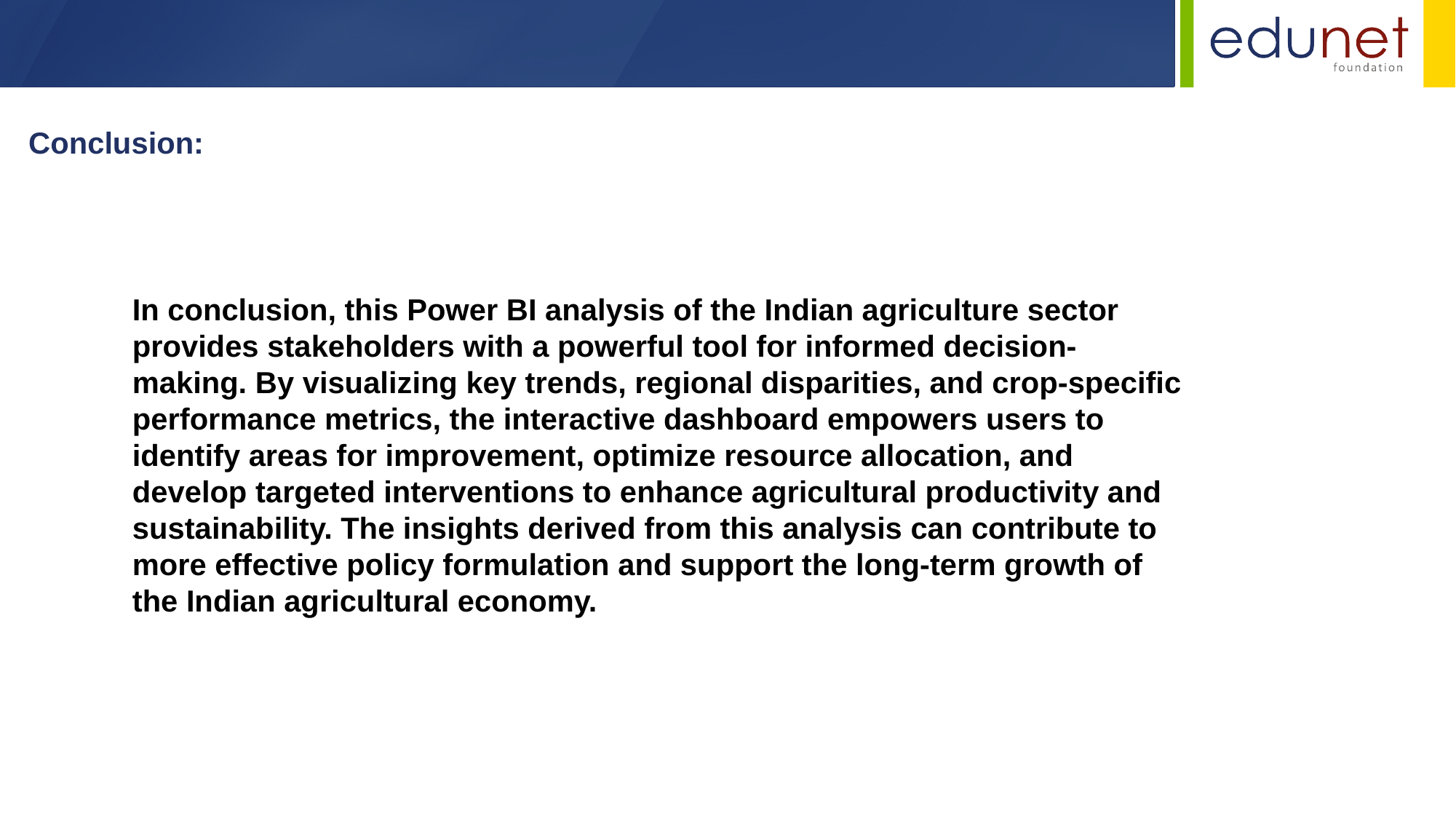

Conclusion:
In conclusion, this Power BI analysis of the Indian agriculture sector provides stakeholders with a powerful tool for informed decision-making. By visualizing key trends, regional disparities, and crop-specific performance metrics, the interactive dashboard empowers users to identify areas for improvement, optimize resource allocation, and develop targeted interventions to enhance agricultural productivity and sustainability. The insights derived from this analysis can contribute to more effective policy formulation and support the long-term growth of the Indian agricultural economy.